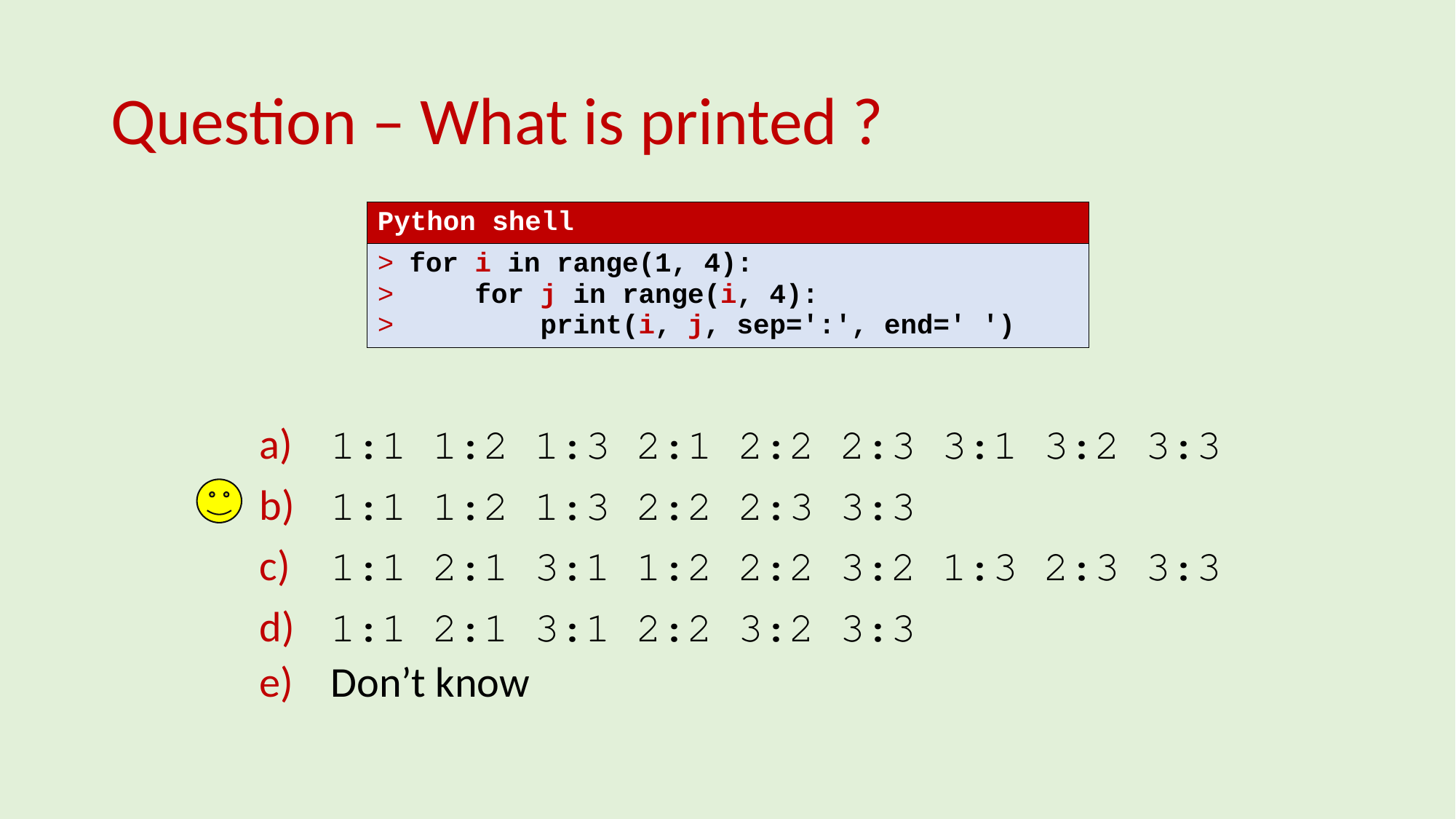

# Question – What is printed ?
| Python shell |
| --- |
| for i in range(1, 4): for j in range(i, 4): print(i, j, sep=':', end=' ') |
 1:1 1:2 1:3 2:1 2:2 2:3 3:1 3:2 3:3
 1:1 1:2 1:3 2:2 2:3 3:3
 1:1 2:1 3:1 1:2 2:2 3:2 1:3 2:3 3:3
 1:1 2:1 3:1 2:2 3:2 3:3
 Don’t know